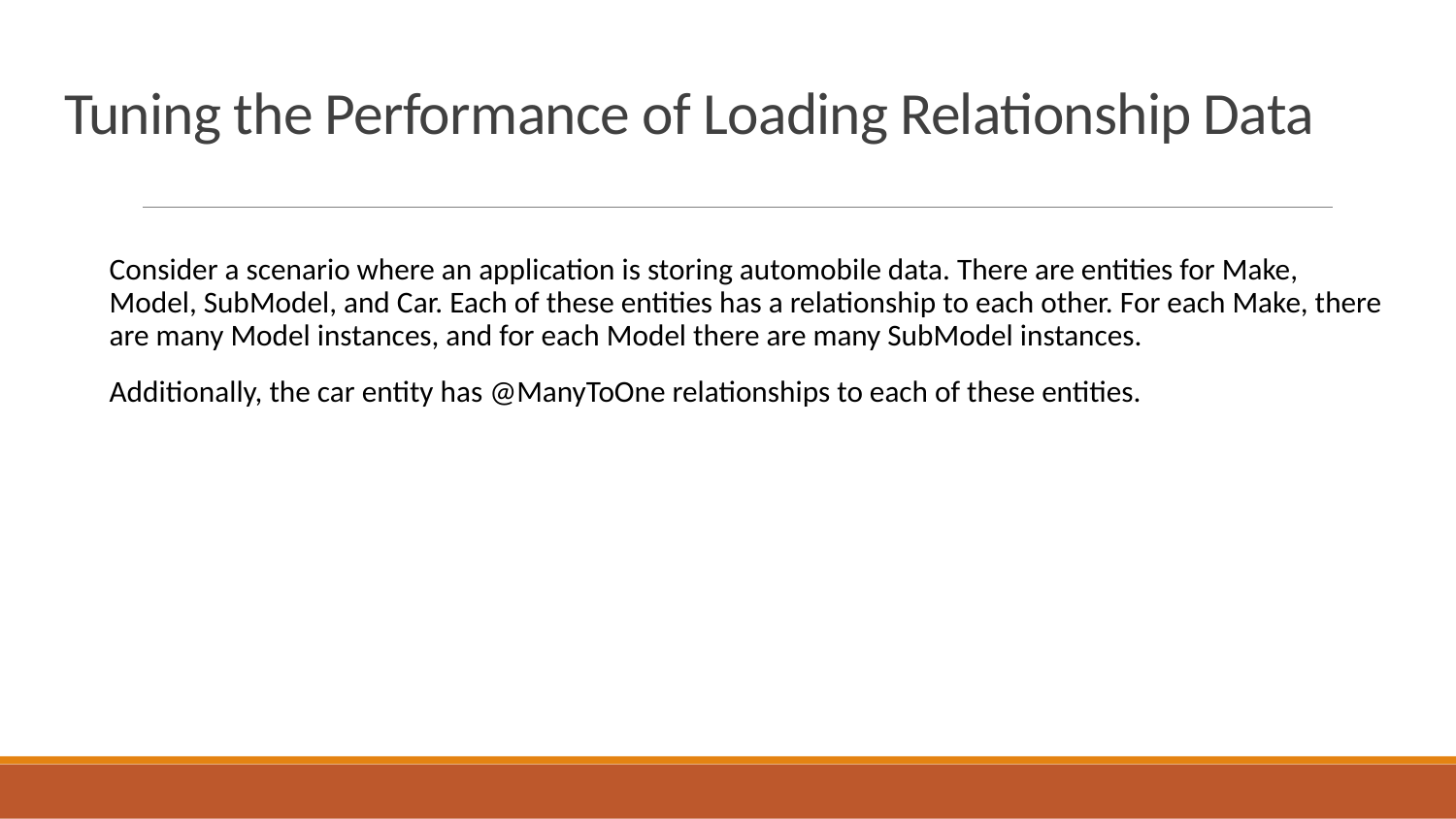

# Tuning the Performance of Loading Relationship Data
Consider a scenario where an application is storing automobile data. There are entities for Make, Model, SubModel, and Car. Each of these entities has a relationship to each other. For each Make, there are many Model instances, and for each Model there are many SubModel instances.
Additionally, the car entity has @ManyToOne relationships to each of these entities.